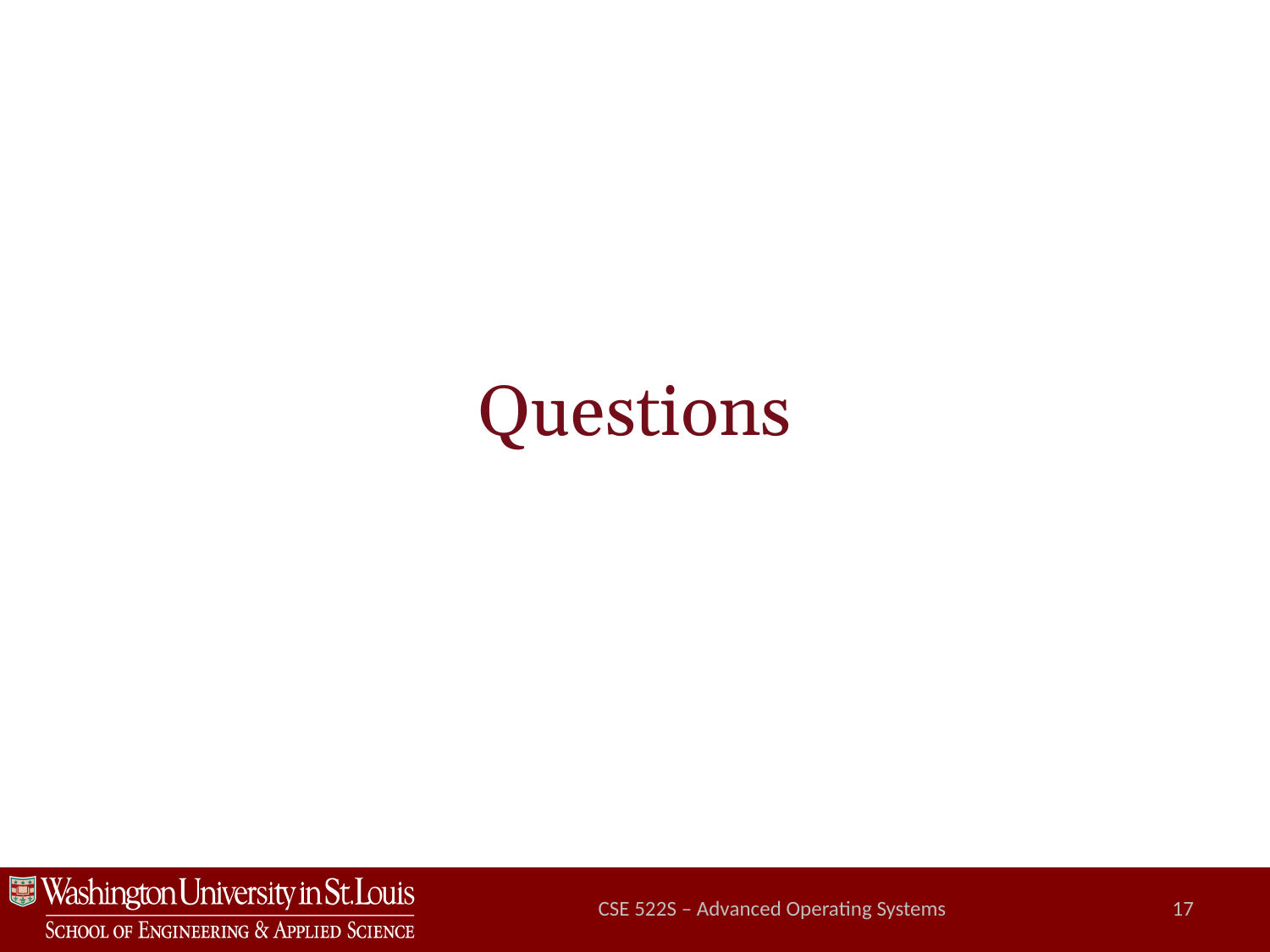

# Questions
CSE 522S – Advanced Operating Systems
17